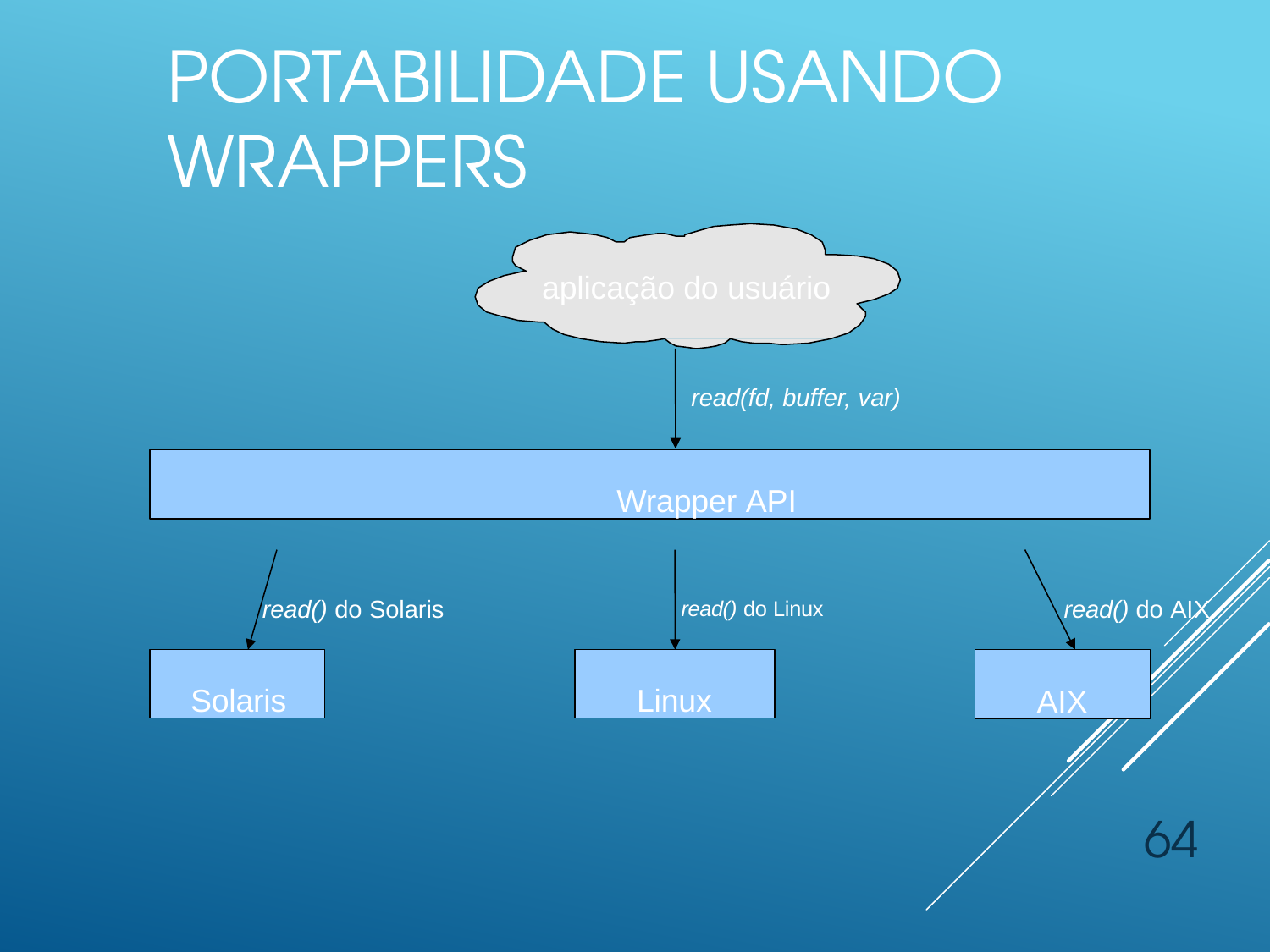

# Portabilidade Usando Wrappers

aplicação do usuário

read(fd, buffer, var)
Wrapper API

read() do Solaris	read() do Linux	read() do AIX
Solaris
Linux
AIX
64